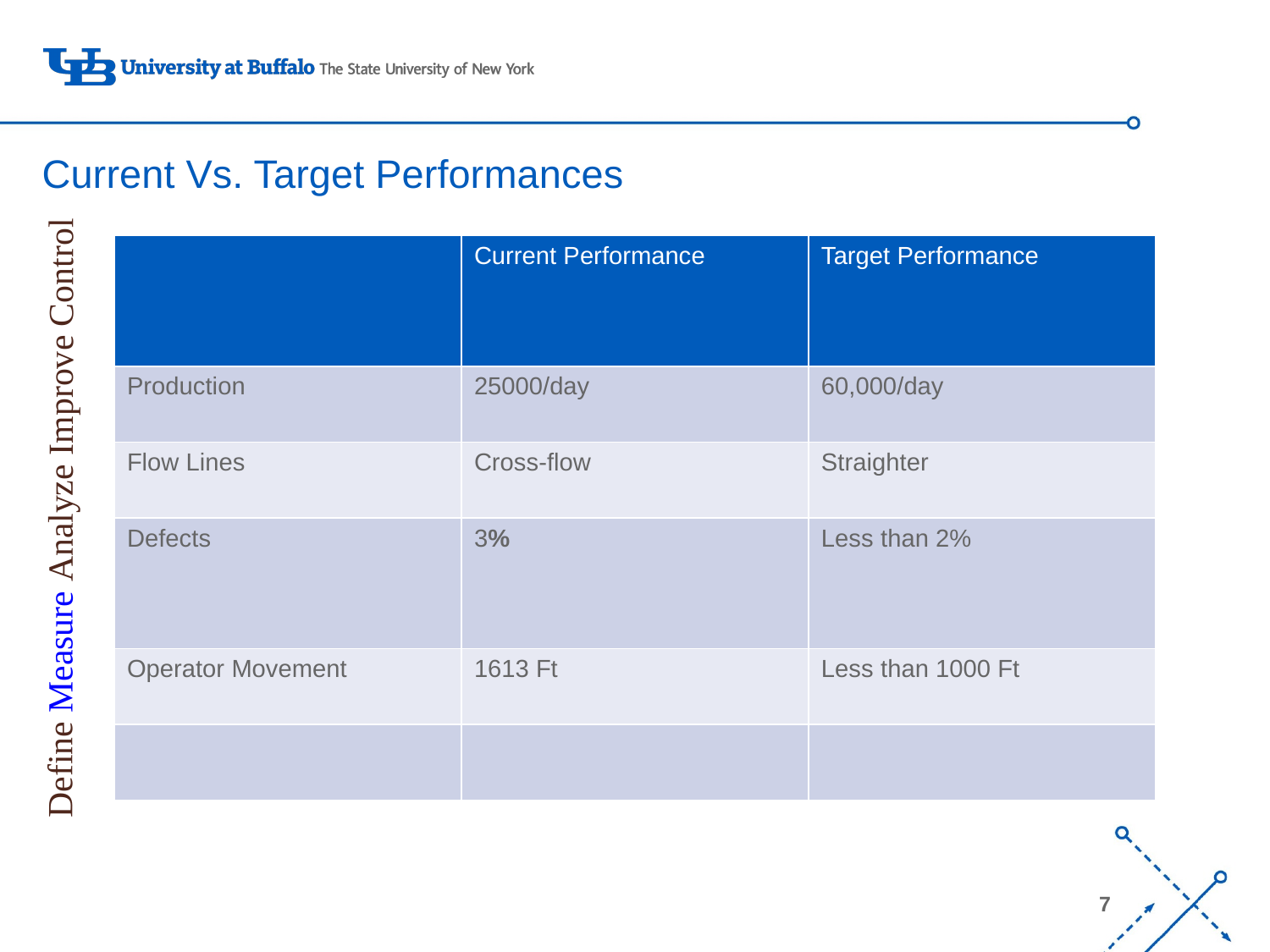

# Current Vs. Target Performances
|  | Current Performance | Target Performance |
| --- | --- | --- |
| Production | 25000/day | 60,000/day |
| Flow Lines | Cross-flow | Straighter |
| Defects | 3% | Less than 2% |
| Operator Movement | 1613 Ft | Less than 1000 Ft |
|  |  |  |
Define Measure Analyze Improve Control